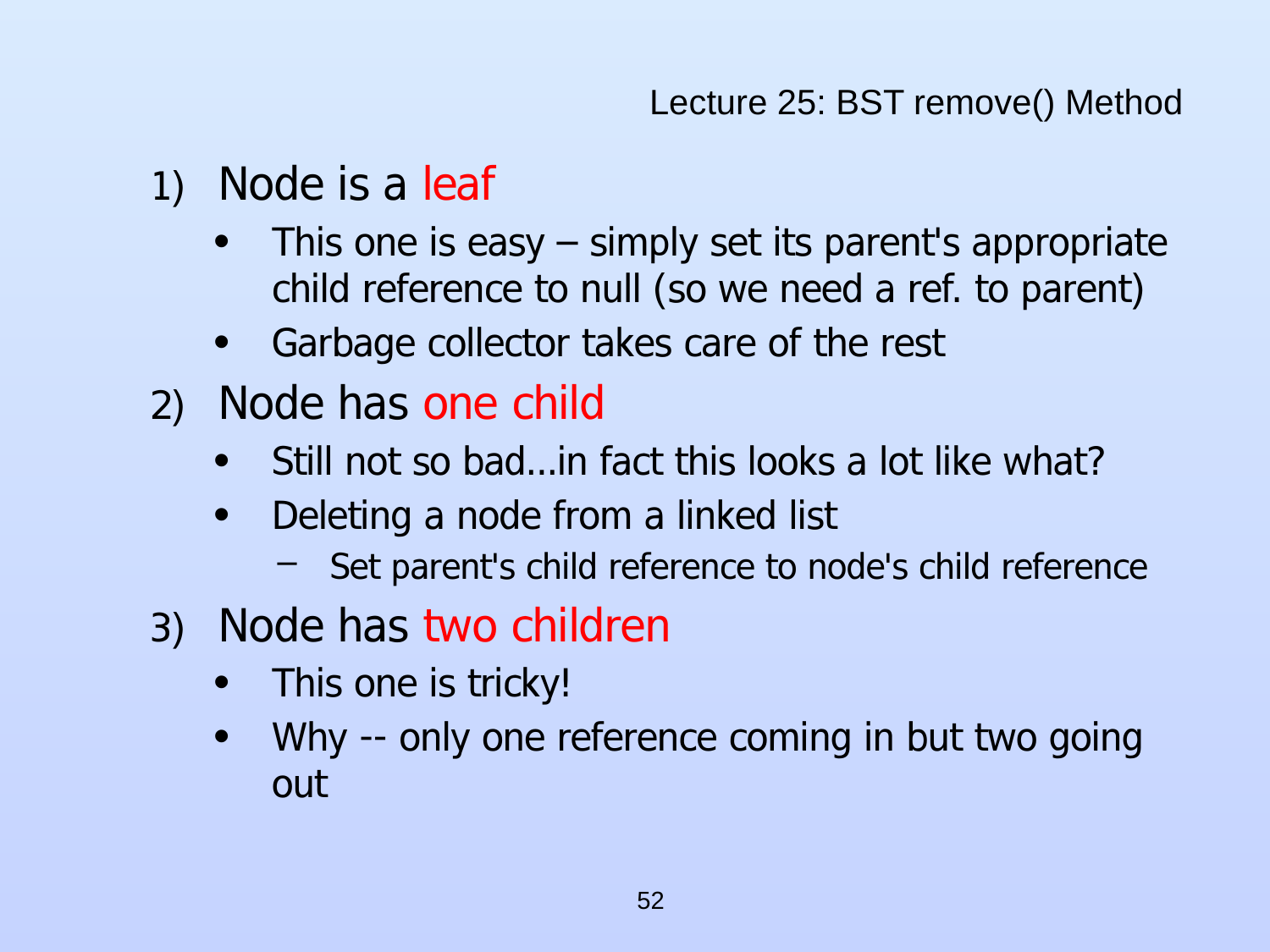

# Lecture 25: BST remove() Method
Node is a leaf
This one is easy – simply set its parent's appropriate child reference to null (so we need a ref. to parent)
Garbage collector takes care of the rest
Node has one child
Still not so bad…in fact this looks a lot like what?
Deleting a node from a linked list
Set parent's child reference to node's child reference
Node has two children
This one is tricky!
Why -- only one reference coming in but two going out
52